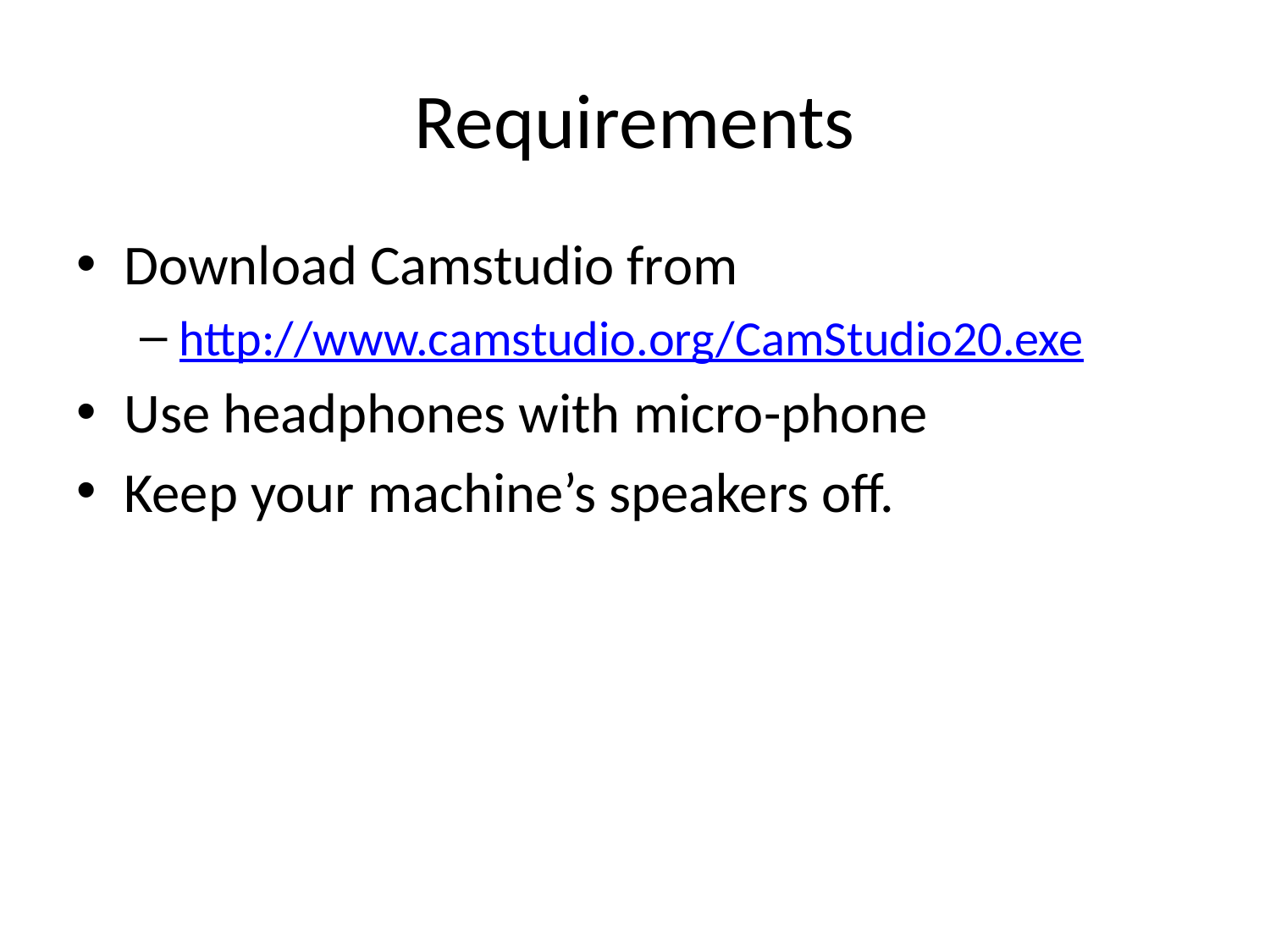

# Requirements
Download Camstudio from
http://www.camstudio.org/CamStudio20.exe
Use headphones with micro-phone
Keep your machine’s speakers off.